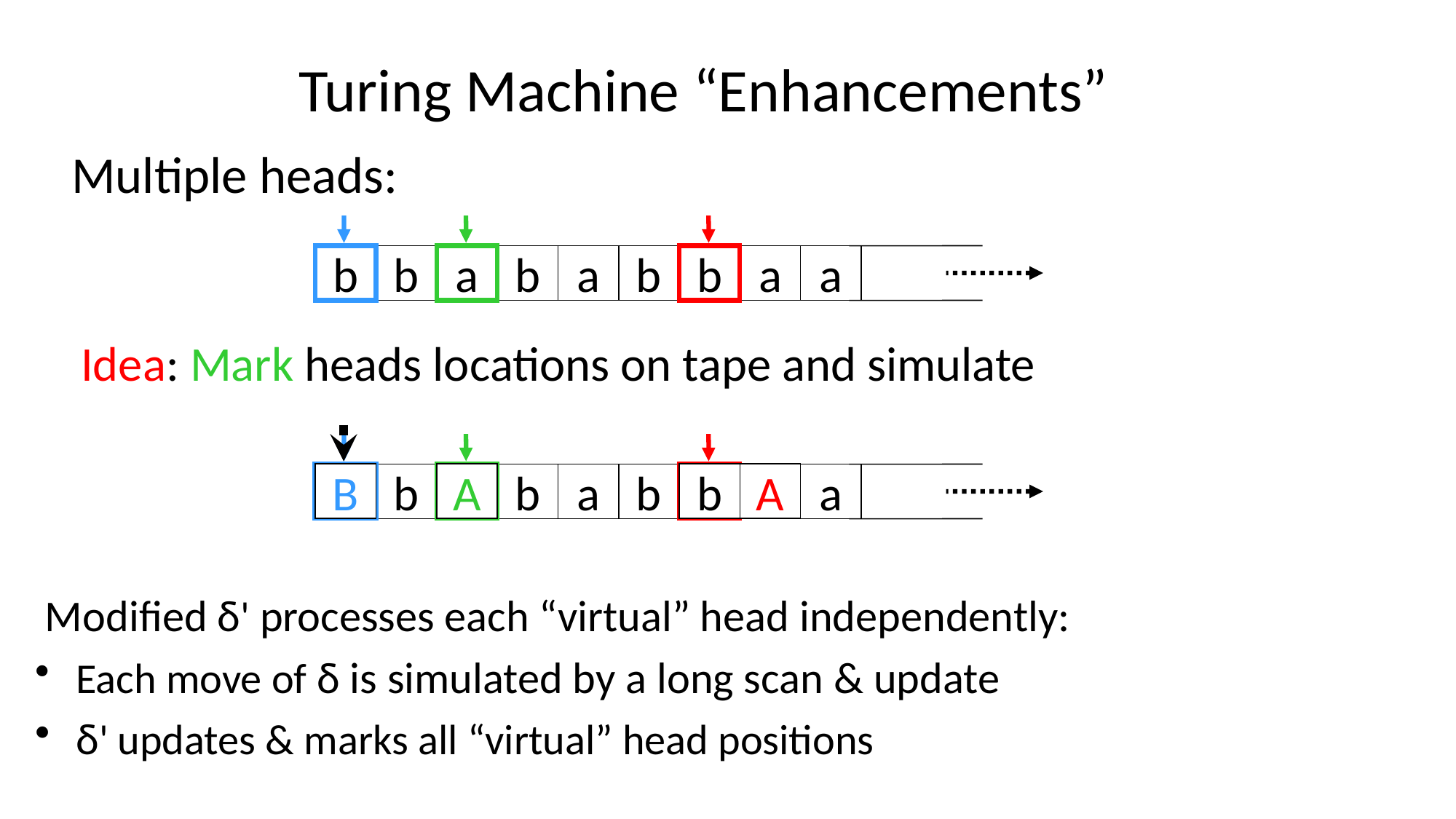

Turing Machine “Enhancements”
Multiple heads:

b
b
a
b
a
b
b
a
a

 Idea: Mark heads locations on tape and simulate

b
B
B
a
A
A
b
B
B
b
A
b
b
a
b
a
b
b
a
a

 Modified δ' processes each “virtual” head independently:
Each move of δ is simulated by a long scan & update
δ' updates & marks all “virtual” head positions